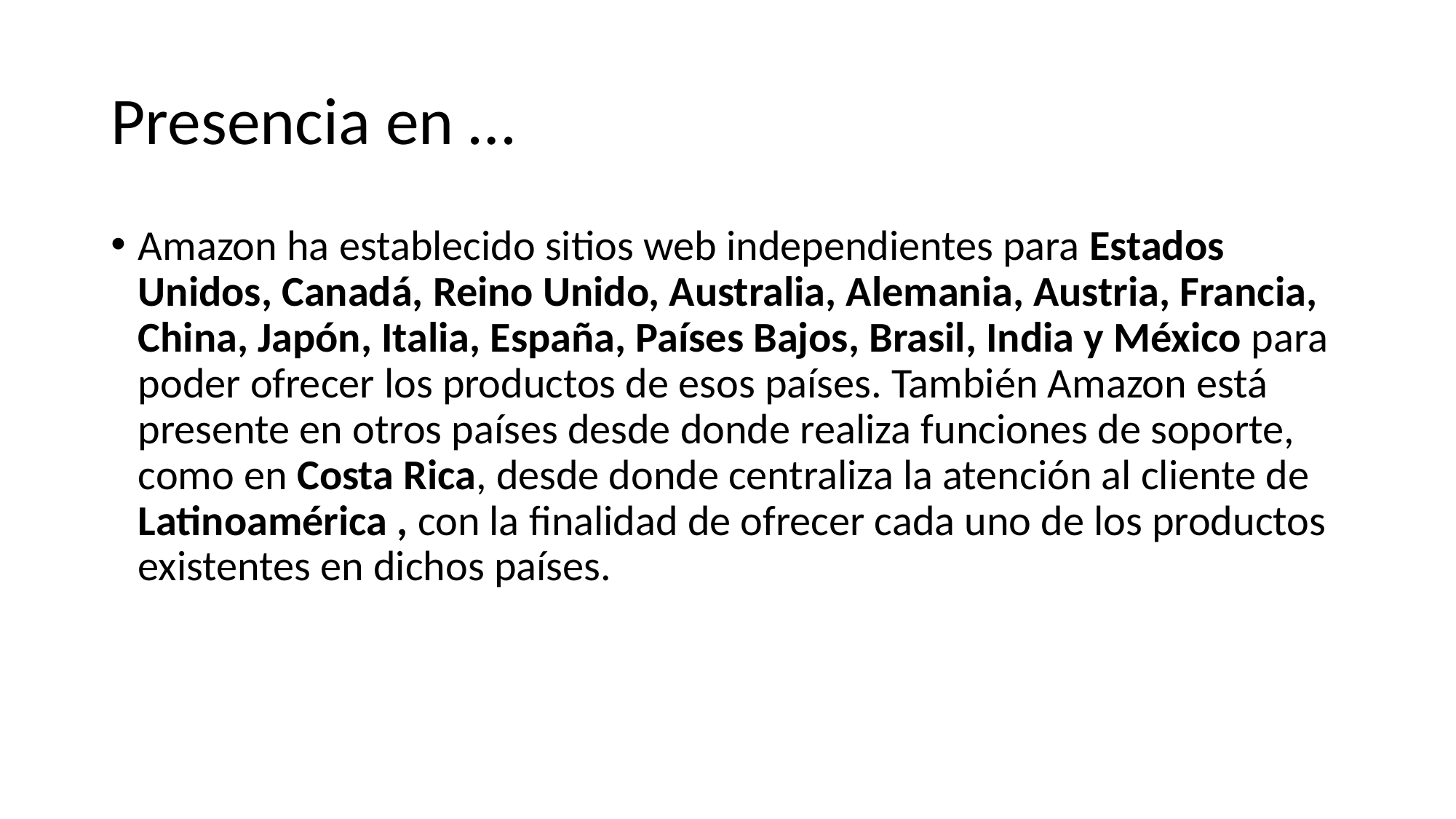

# Presencia en …
Amazon ha establecido sitios web independientes para Estados Unidos, Canadá, Reino Unido, Australia, Alemania, Austria, Francia, China, Japón, Italia, España, Países Bajos, Brasil, India y México para poder ofrecer los productos de esos países. También Amazon está presente en otros países desde donde realiza funciones de soporte, como en Costa Rica, desde donde centraliza la atención al cliente de Latinoamérica , con la finalidad de ofrecer cada uno de los productos existentes en dichos países.